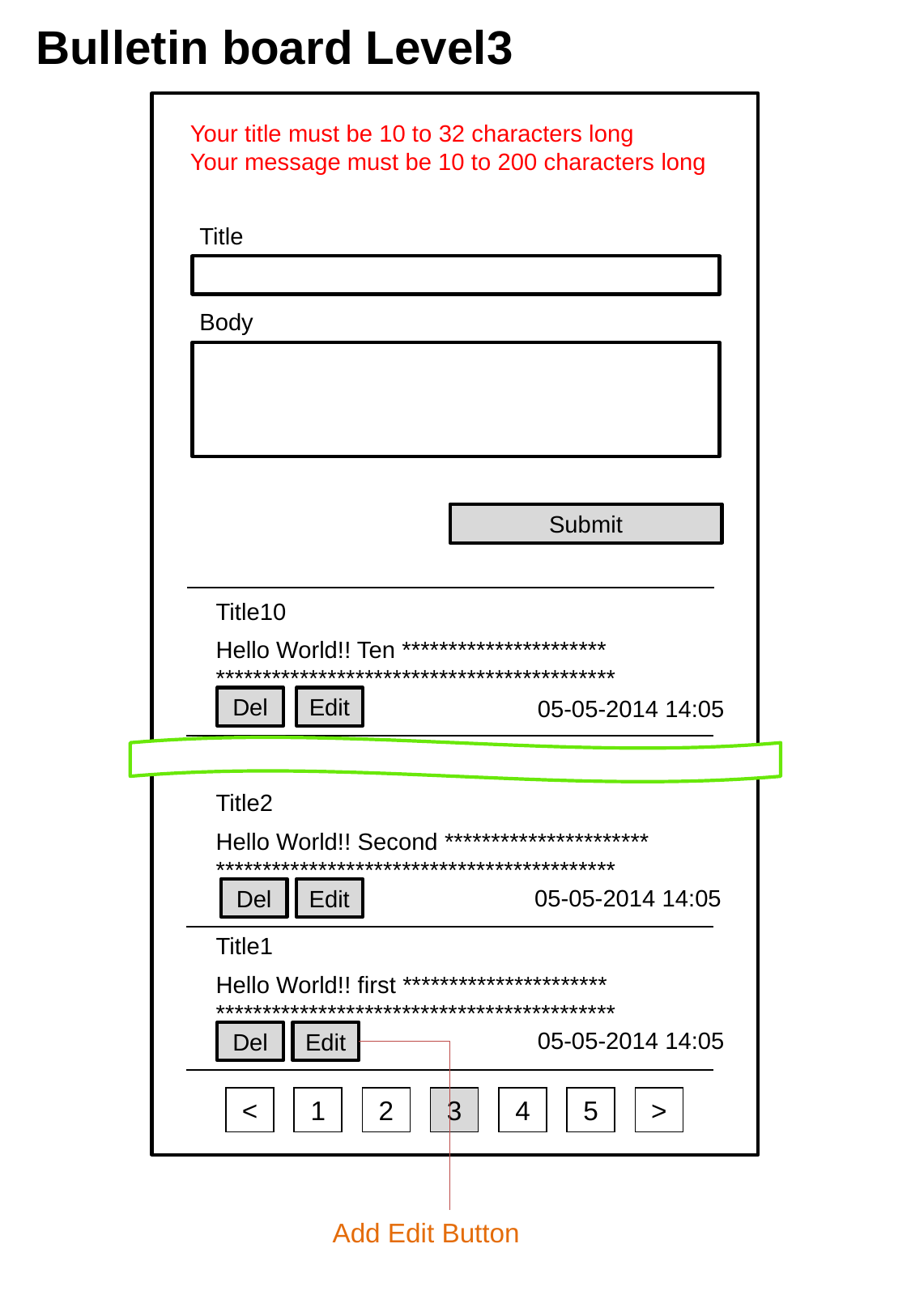

Bulletin board Level3

Your title must be 10 to 32 characters long
Your message must be 10 to 200 characters long
Title

Body

Submit
Title10

Hello World!! Ten **********************
*******************************************
Del
Edit
05-05-2014 14:05

Title2

Hello World!! Second **********************
*******************************************
05-05-2014 14:05
Del
Edit
Title1

Hello World!! first **********************
*******************************************
05-05-2014 14:05
Del
Edit
<
1
2
3
4
5
>
Add Edit Button